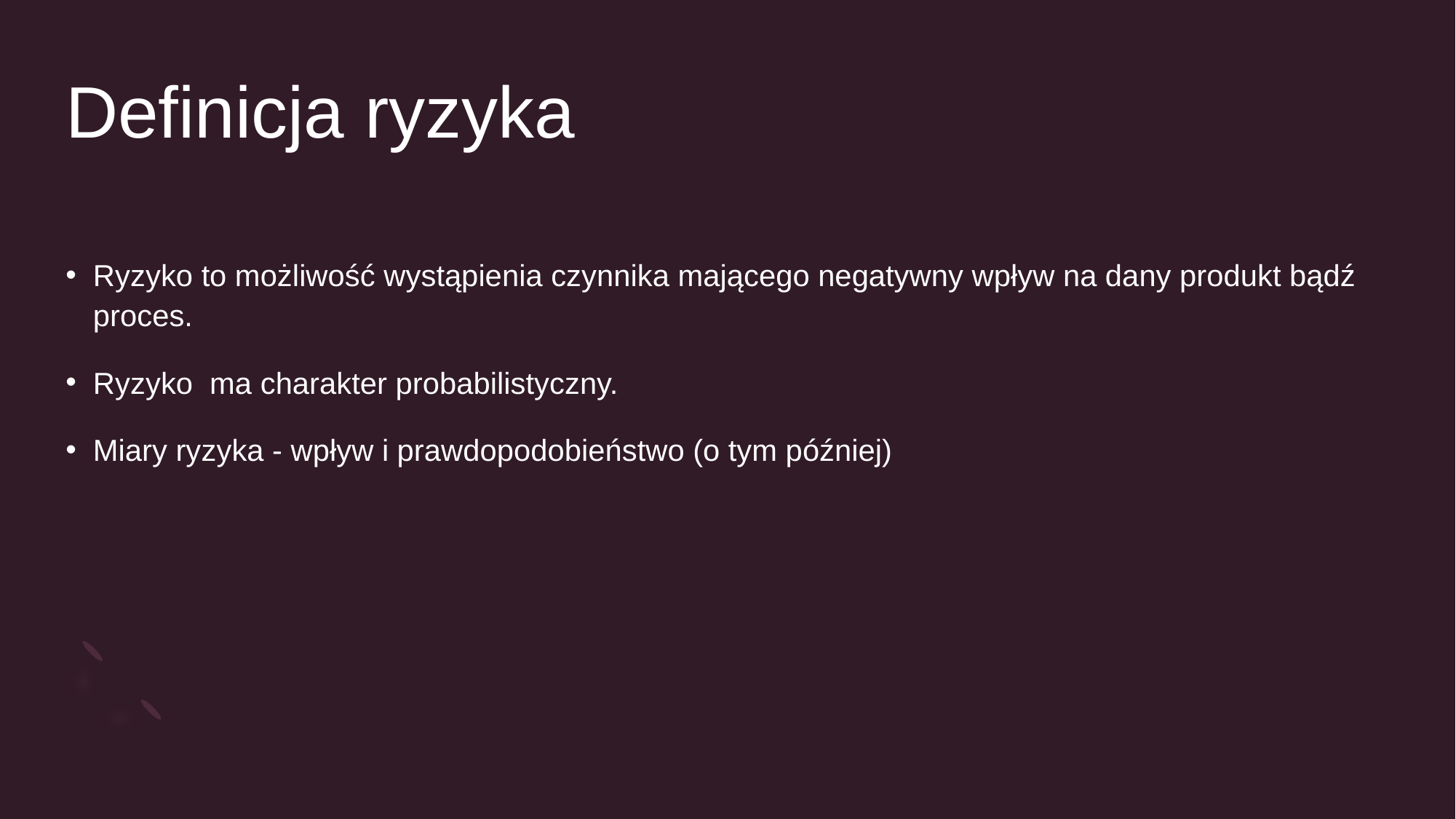

# Definicja ryzyka
Ryzyko to możliwość wystąpienia czynnika mającego negatywny wpływ na dany produkt bądź proces.
Ryzyko  ma charakter probabilistyczny.
Miary ryzyka - wpływ i prawdopodobieństwo (o tym później)